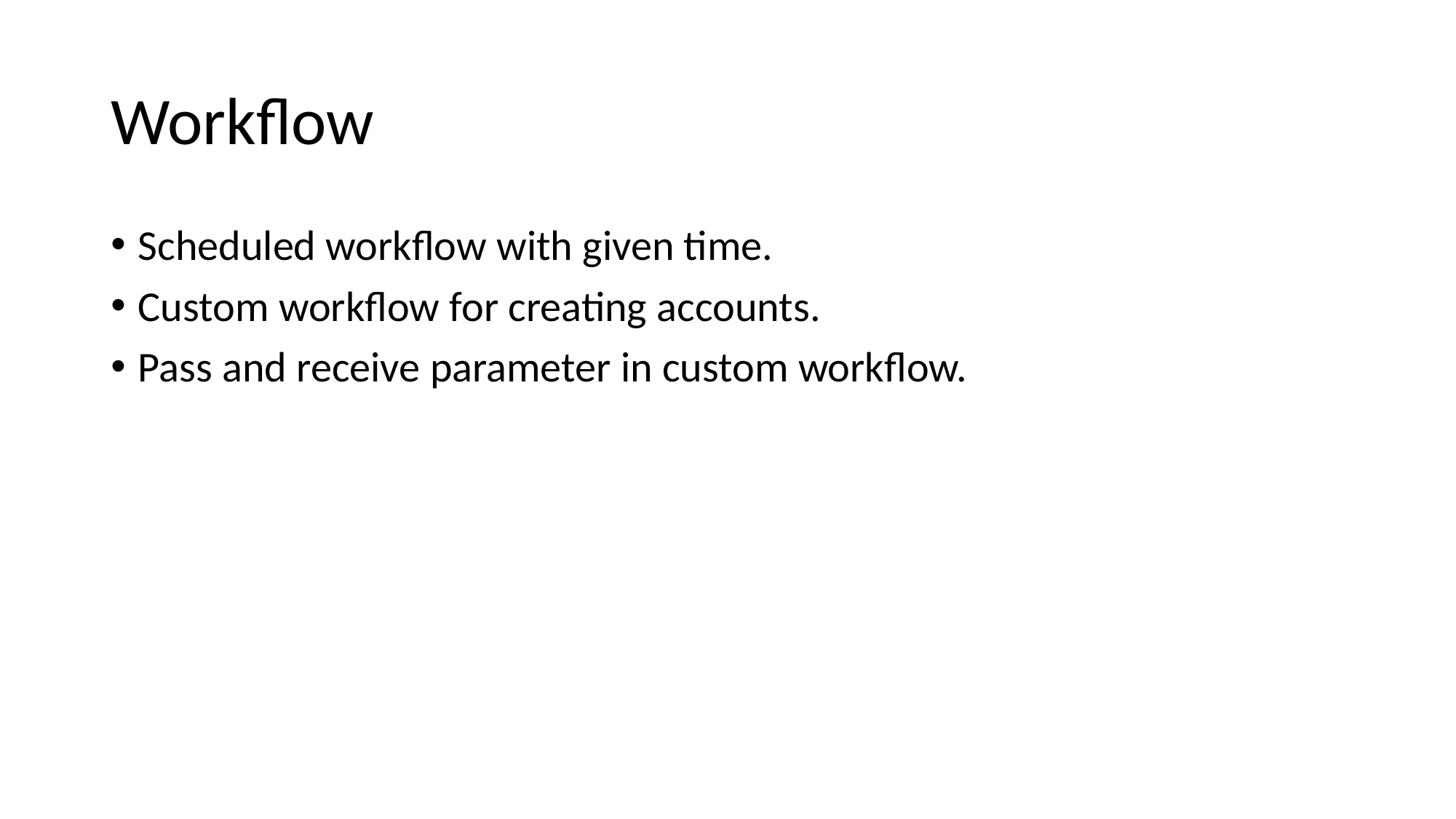

# Workflow
Scheduled workflow with given time.
Custom workflow for creating accounts.
Pass and receive parameter in custom workflow.